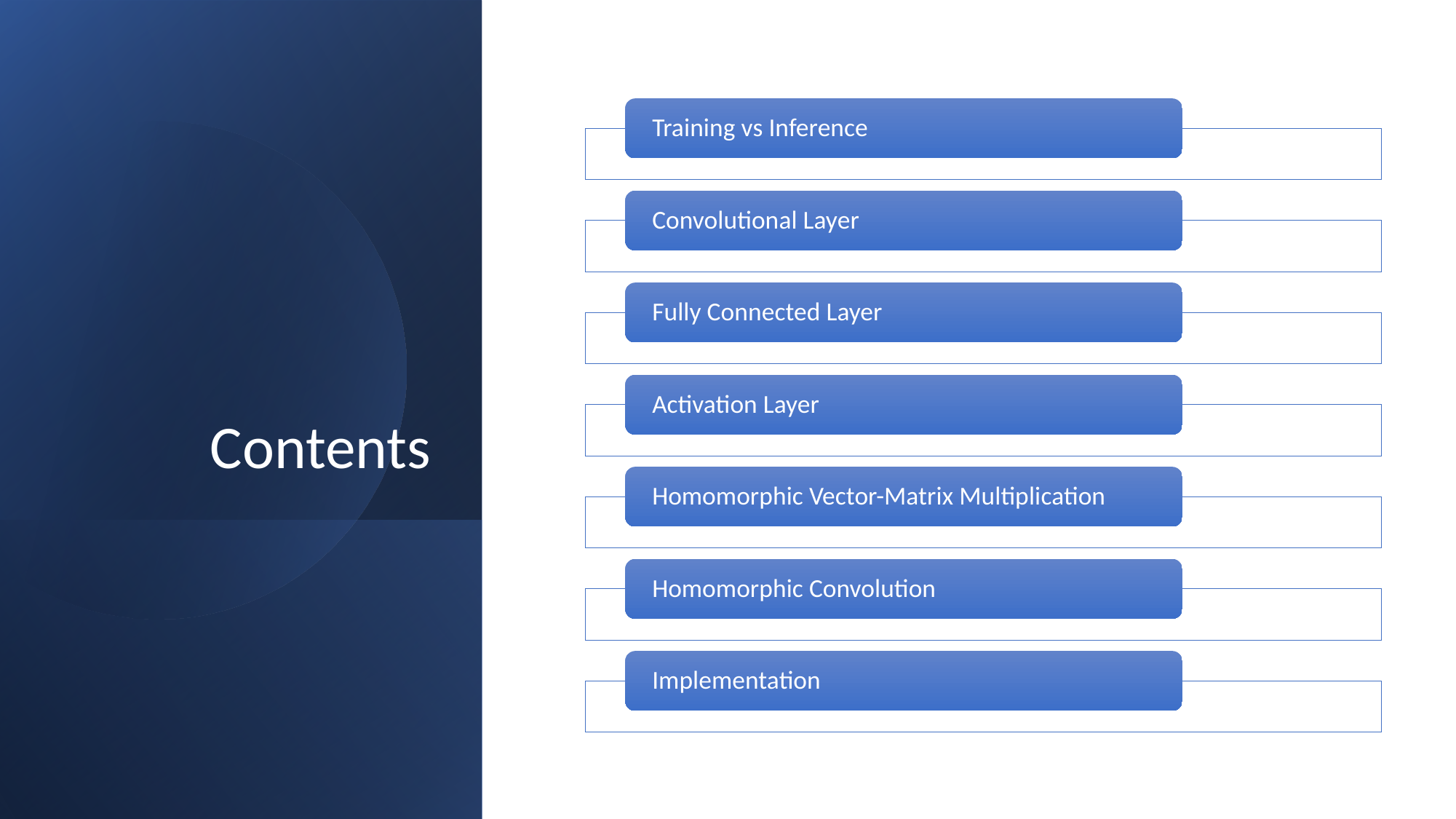

Training vs Inference
Convolutional Layer
Fully Connected Layer
Activation Layer
Homomorphic Vector-Matrix Multiplication
Homomorphic Convolution
Implementation

Contents